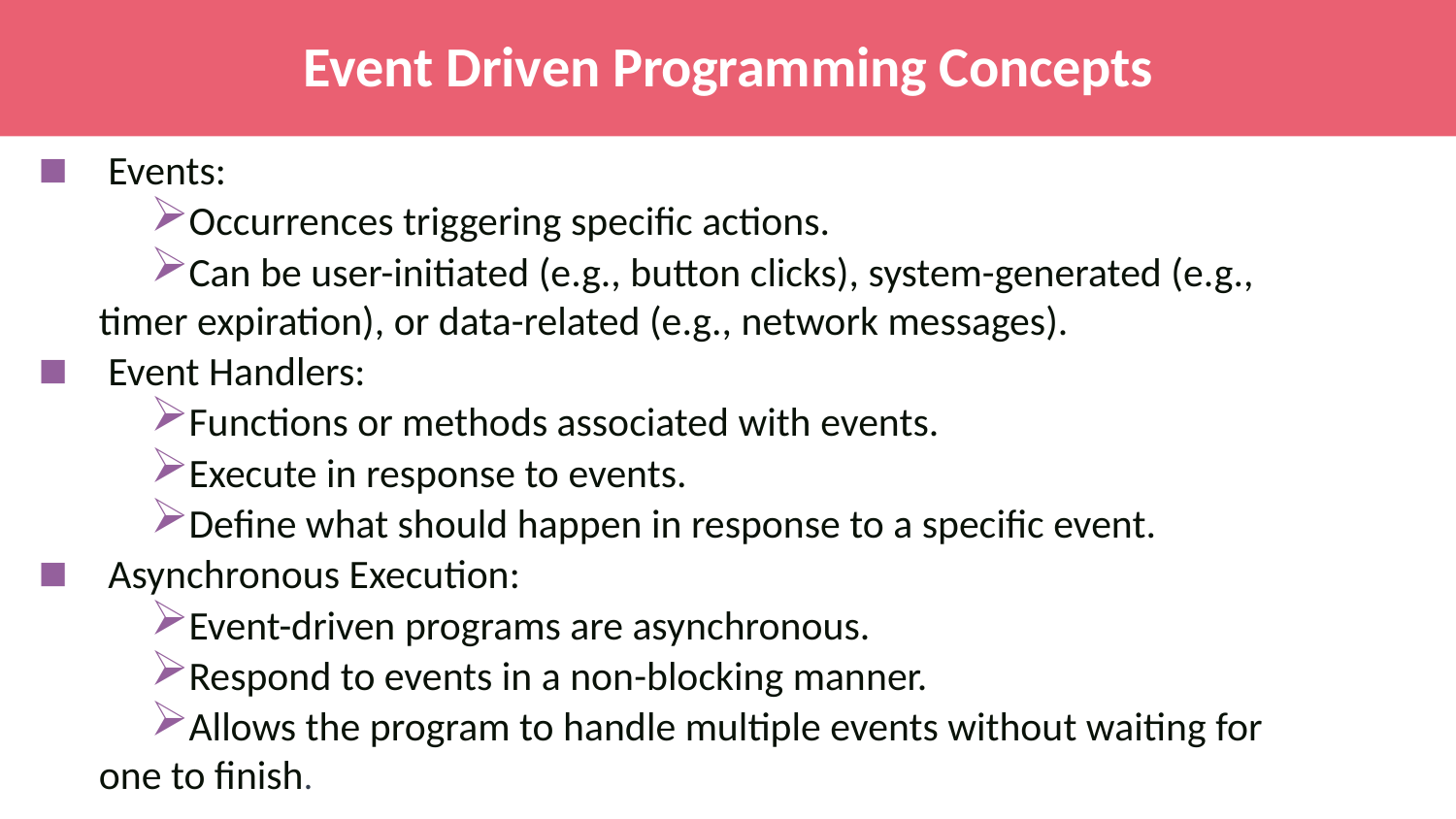

# Event Driven Programming Concepts
 Events:
Occurrences triggering specific actions.
Can be user-initiated (e.g., button clicks), system-generated (e.g., timer expiration), or data-related (e.g., network messages).
 Event Handlers:
Functions or methods associated with events.
Execute in response to events.
Define what should happen in response to a specific event.
 Asynchronous Execution:
Event-driven programs are asynchronous.
Respond to events in a non-blocking manner.
Allows the program to handle multiple events without waiting for one to finish.